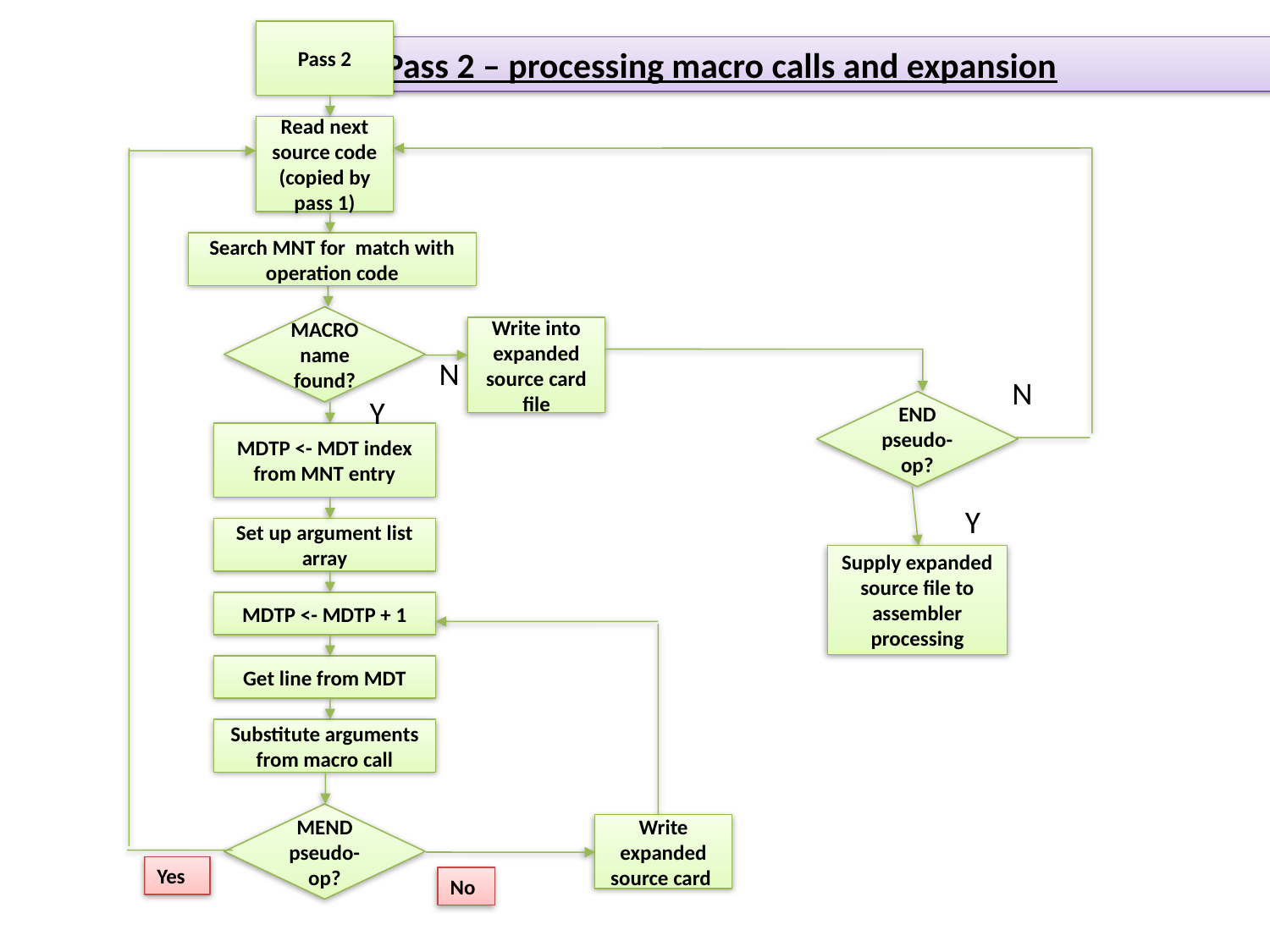

Pass 2

Read next source code (copied by pass 1)

Search MNT for  match with operation code

MACRO name found?
Write into expanded source card file

END pseudo-op?

MDTP <- MDT index from MNT entry

Set up argument list array
Supply expanded source file to assembler processing

MDTP <- MDTP + 1

Get line from MDT

Substitute arguments from macro call

MEND pseudo-op?
Write expanded source card

Yes
No
Pass 2 – processing macro calls and expansion
N
N
Y
Y